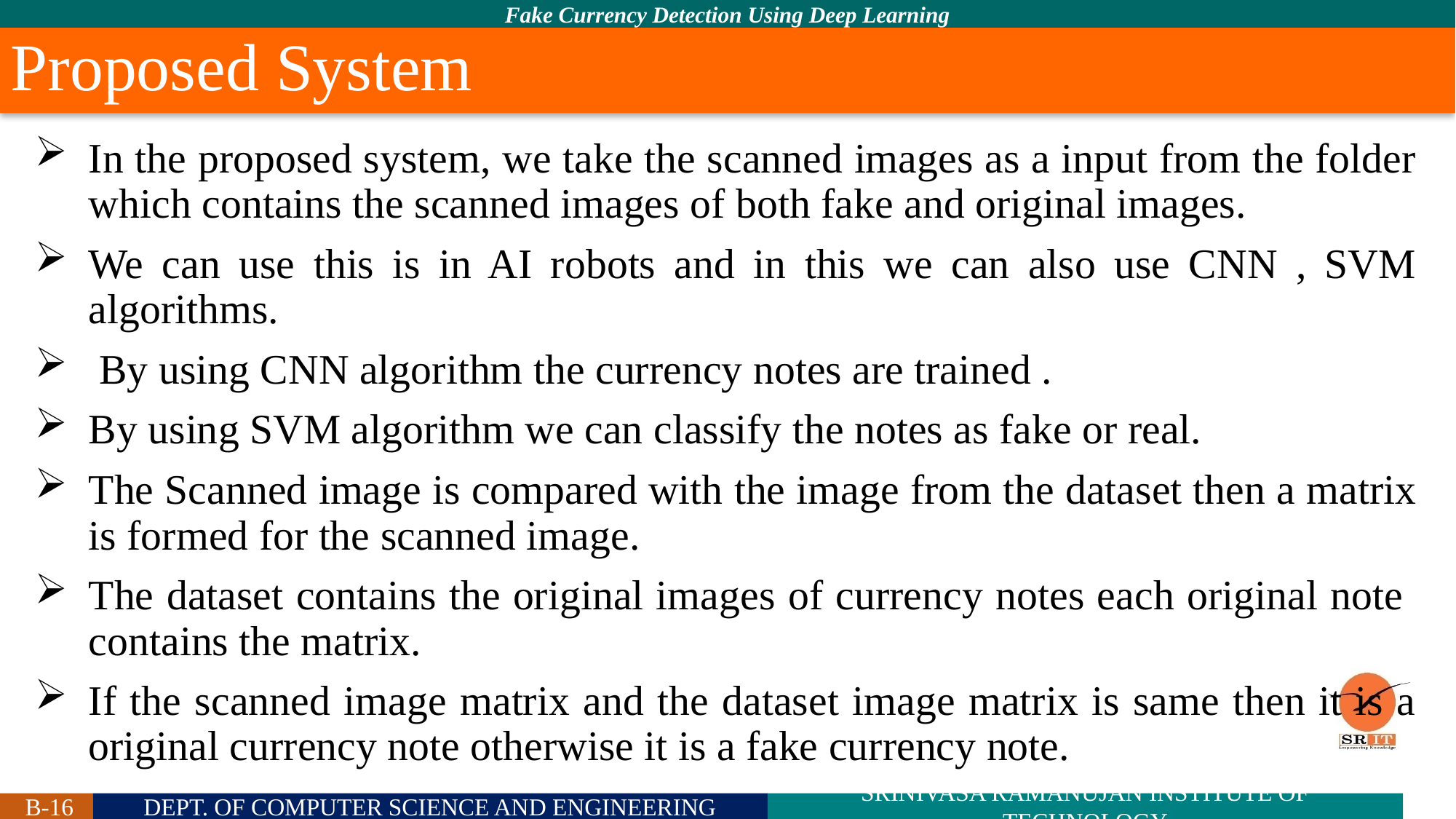

# Proposed System
In the proposed system, we take the scanned images as a input from the folder which contains the scanned images of both fake and original images.
We can use this is in AI robots and in this we can also use CNN , SVM algorithms.
 By using CNN algorithm the currency notes are trained .
By using SVM algorithm we can classify the notes as fake or real.
The Scanned image is compared with the image from the dataset then a matrix is formed for the scanned image.
The dataset contains the original images of currency notes each original note  contains the matrix.
If the scanned image matrix and the dataset image matrix is same then it is a original currency note otherwise it is a fake currency note.